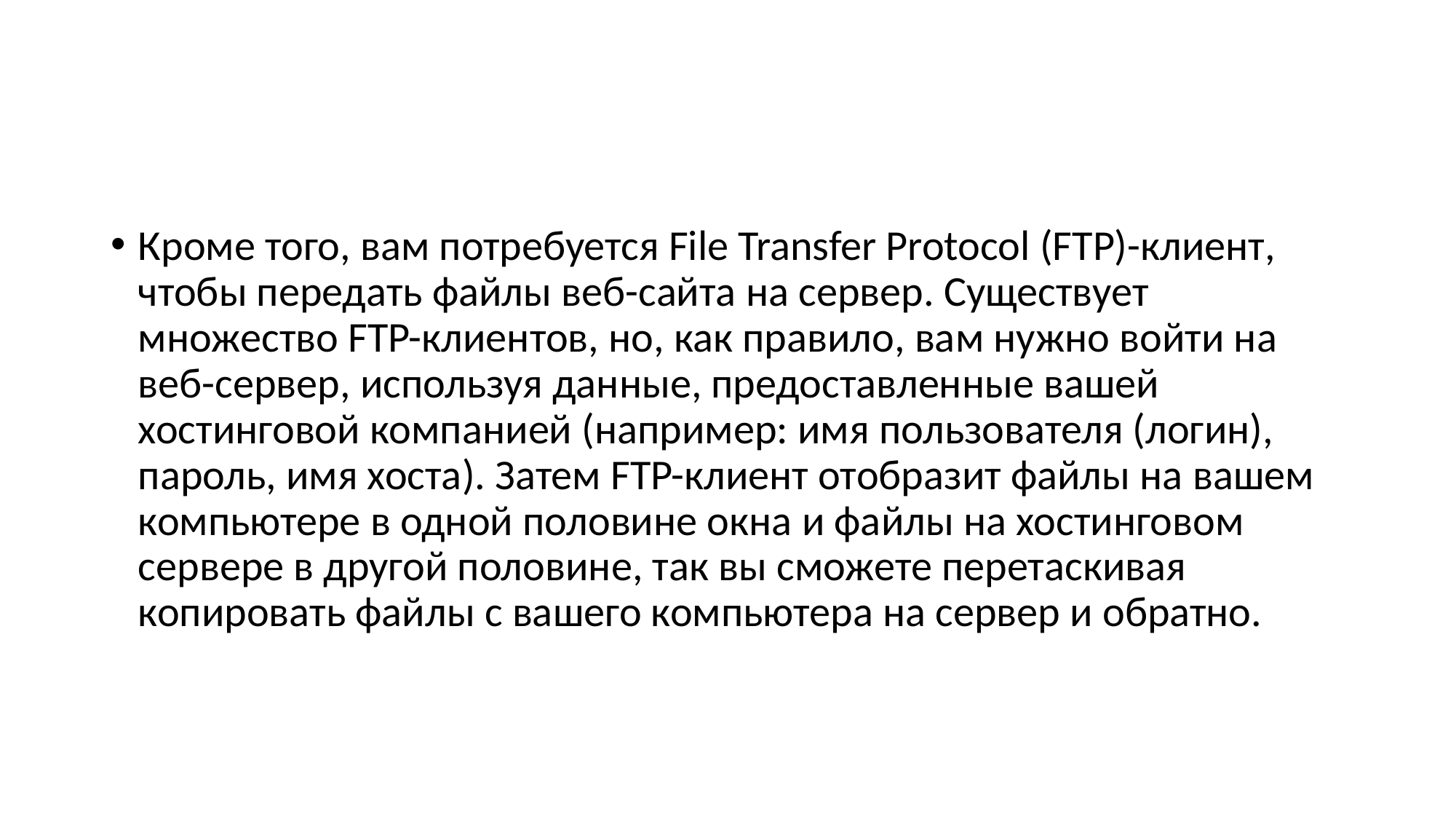

#
Кроме того, вам потребуется File Transfer Protocol (FTP)-клиент, чтобы передать файлы веб-сайта на сервер. Существует множество FTP-клиентов, но, как правило, вам нужно войти на веб-сервер, используя данные, предоставленные вашей хостинговой компанией (например: имя пользователя (логин), пароль, имя хоста). Затем FTP-клиент отобразит файлы на вашем компьютере в одной половине окна и файлы на хостинговом сервере в другой половине, так вы сможете перетаскивая копировать файлы с вашего компьютера на сервер и обратно.